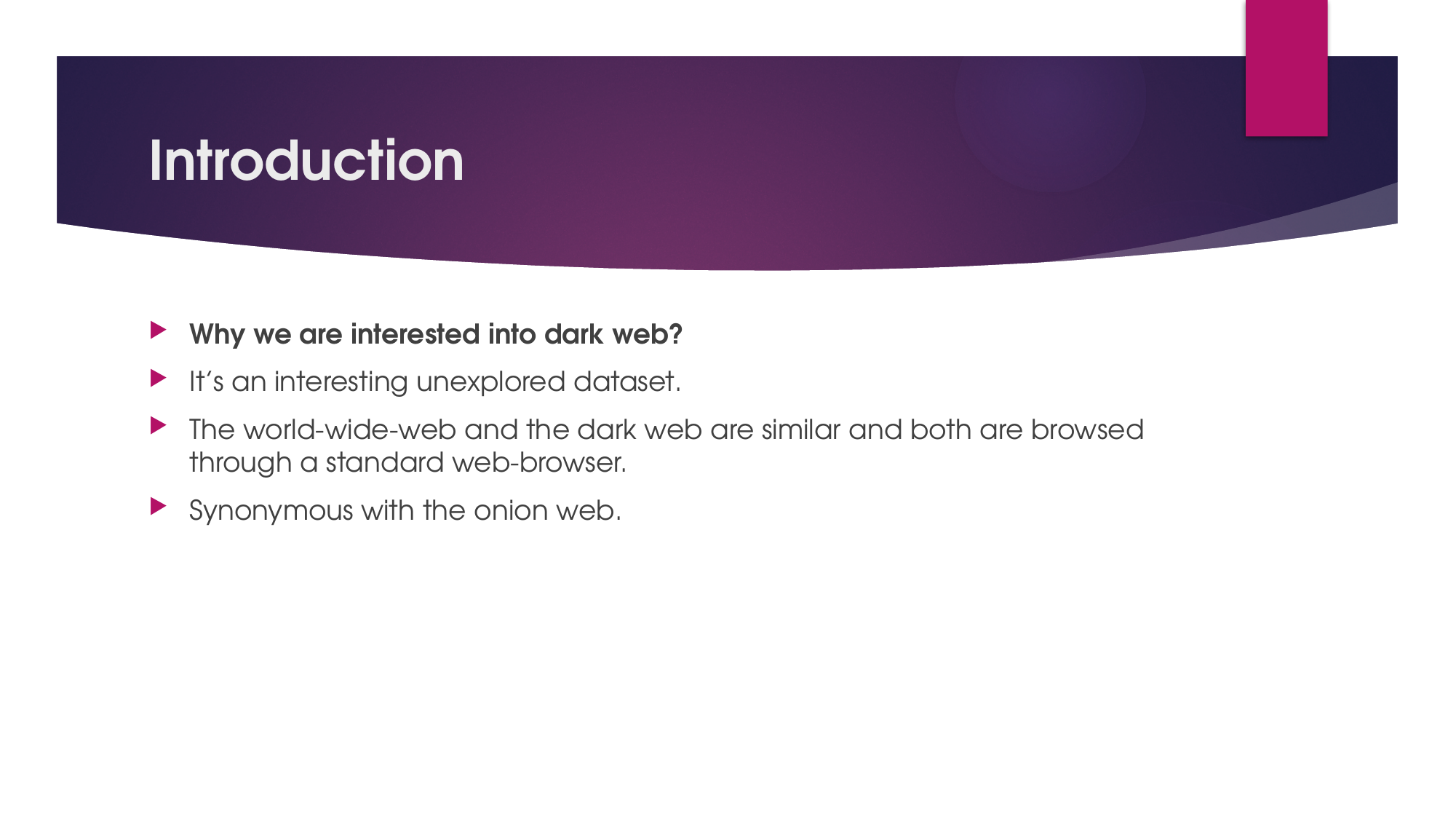

# Introduction
Why we are interested into dark web?
It’s an interesting unexplored dataset.
The world-wide-web and the dark web are similar and both are browsed through a standard web-browser.
Synonymous with the onion web.